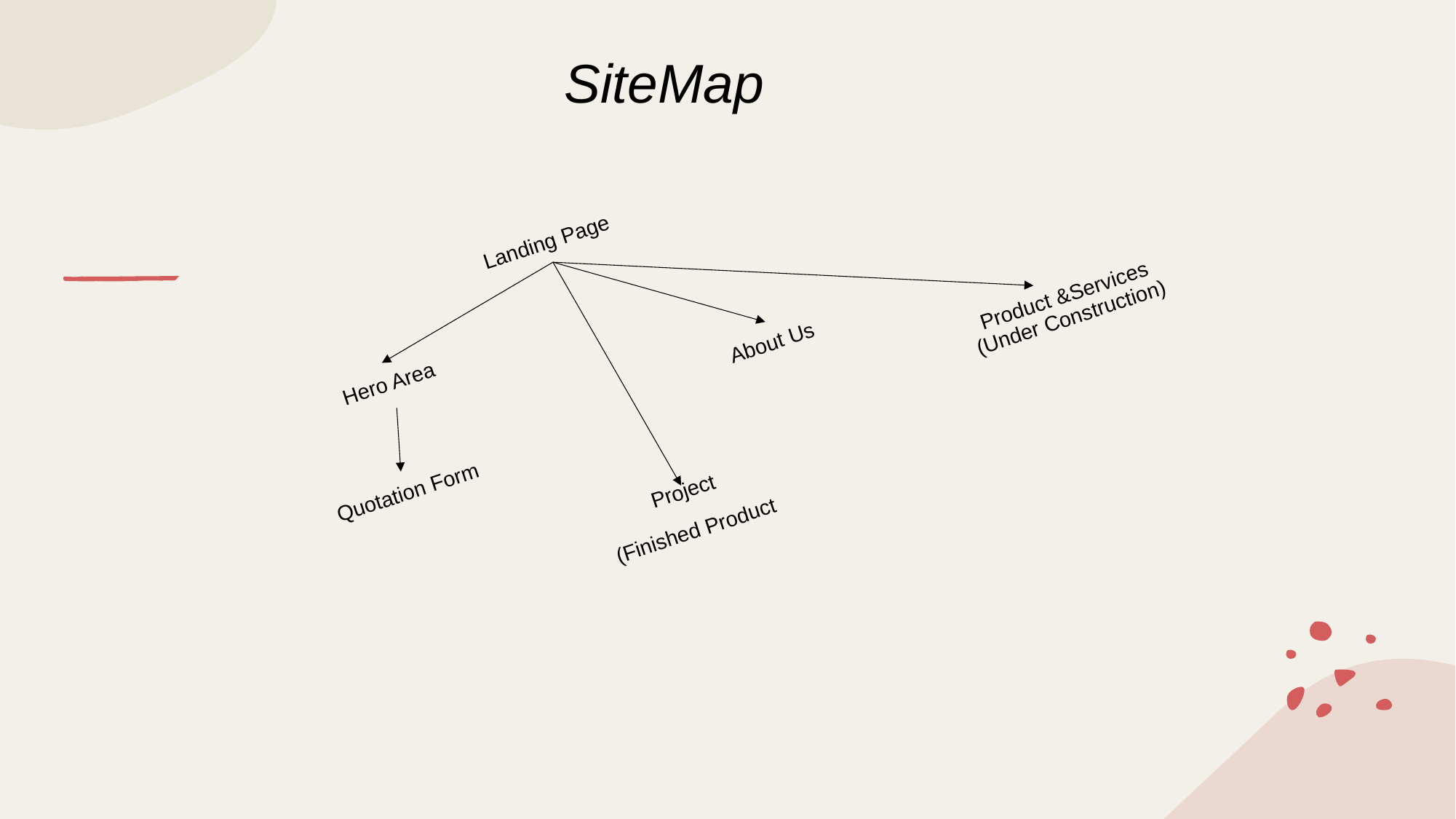

# SiteMap
Landing Page
Product &Services
(Under Construction)
About Us
Hero Area
Quotation Form
Project
(Finished Product